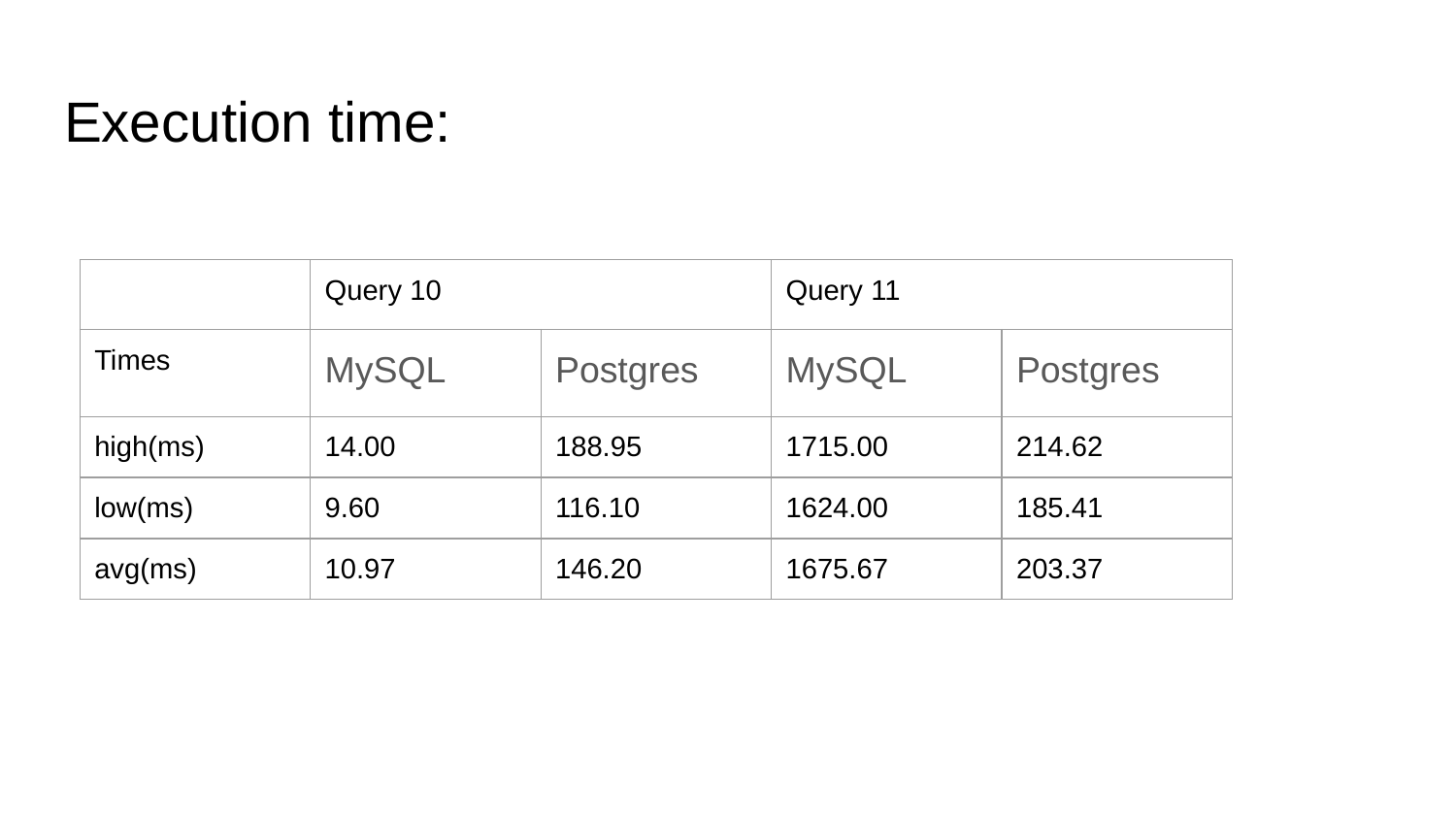

# Execution time:

|  | Query 10 |  | Query 11 |  |
| --- | --- | --- | --- | --- |
| Times | MySQL | Postgres | MySQL | Postgres |
| high(ms) | 14.00 | 188.95 | 1715.00 | 214.62 |
| low(ms) | 9.60 | 116.10 | 1624.00 | 185.41 |
| avg(ms) | 10.97 | 146.20 | 1675.67 | 203.37 |